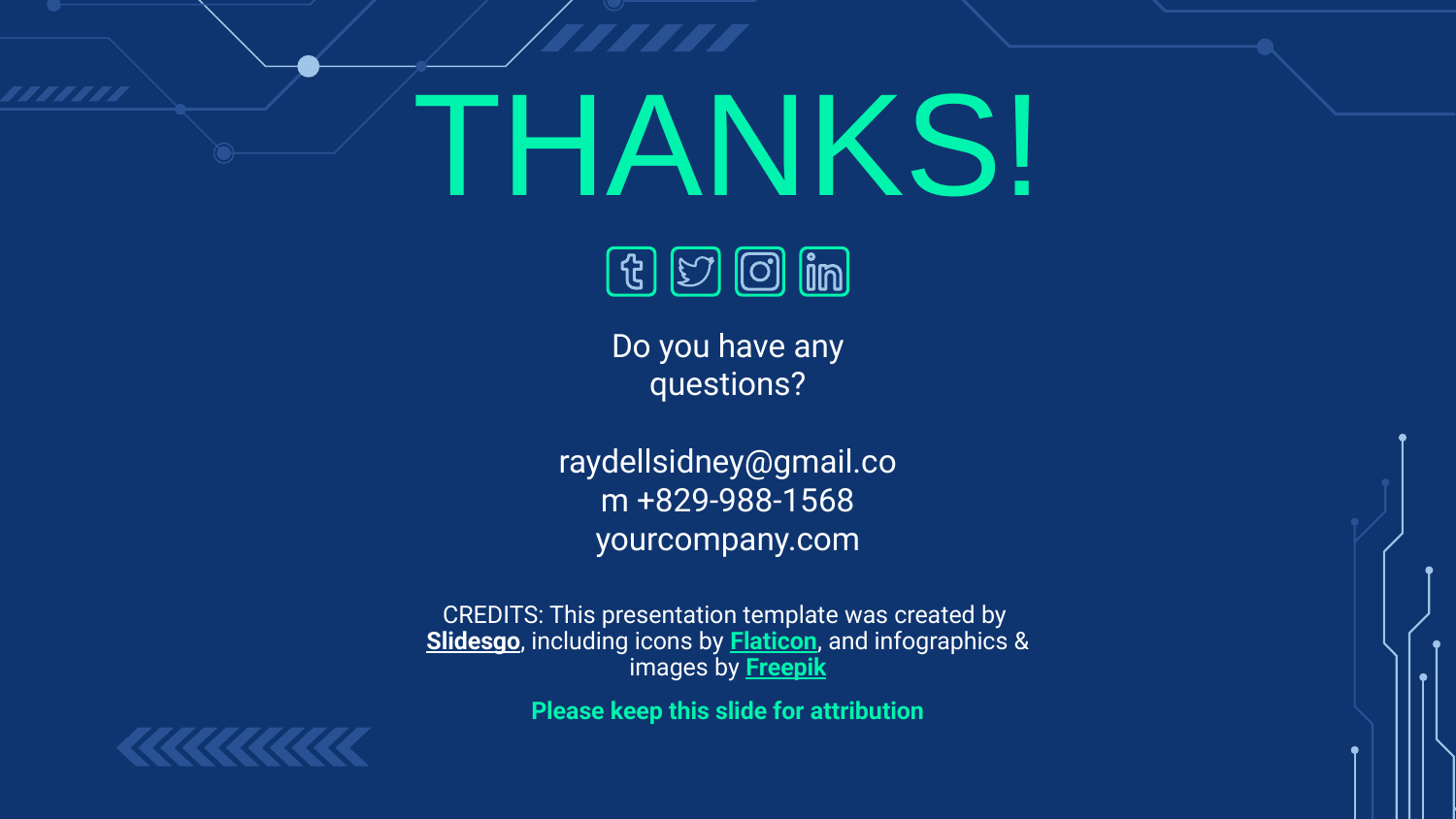

# THANKS!

Do you have any questions?

raydellsidney@gmail.com +829-988-1568 yourcompany.com
Please keep this slide for attribution